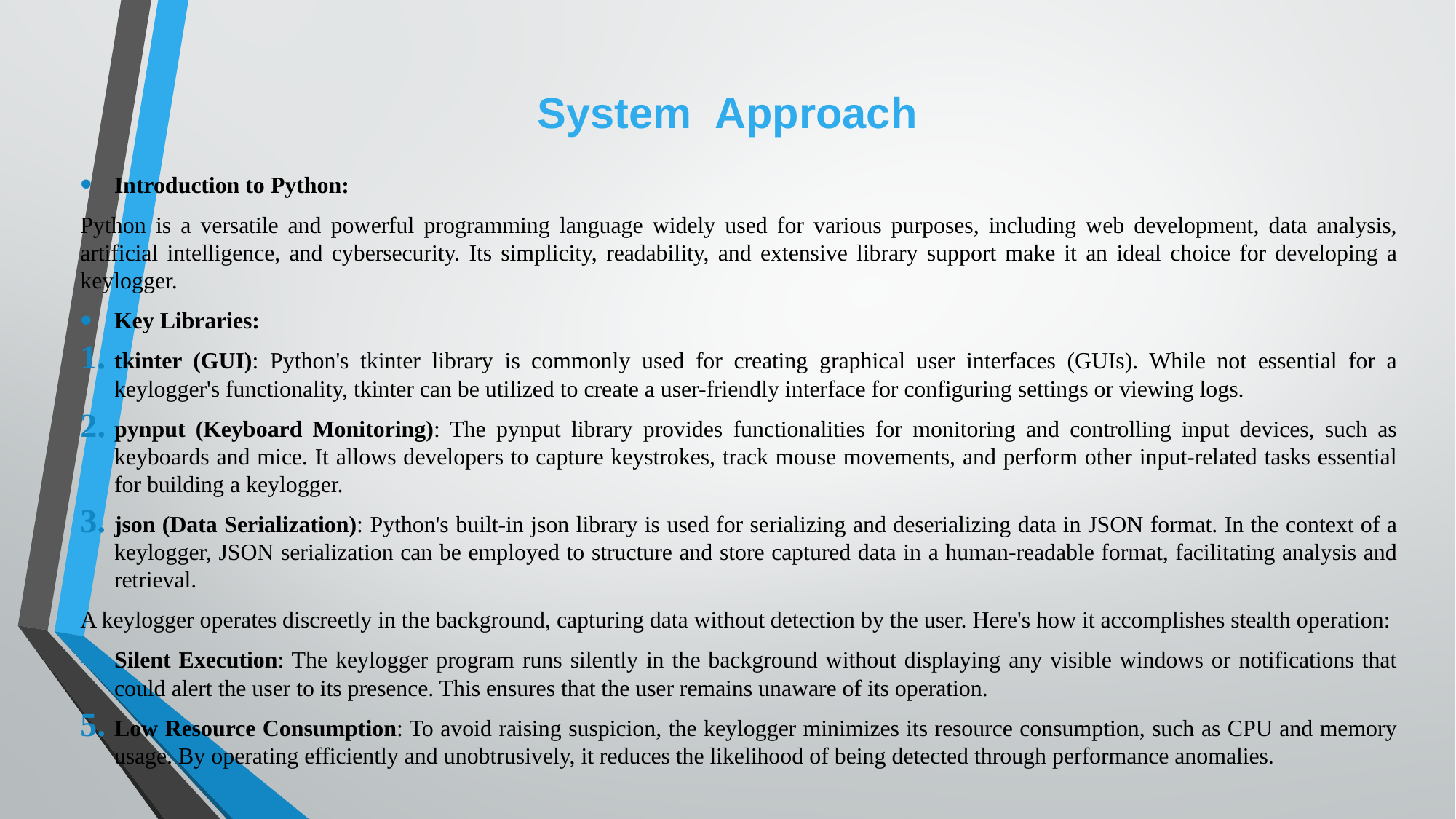

# System  Approach
Introduction to Python:
Python is a versatile and powerful programming language widely used for various purposes, including web development, data analysis, artificial intelligence, and cybersecurity. Its simplicity, readability, and extensive library support make it an ideal choice for developing a keylogger.
Key Libraries:
tkinter (GUI): Python's tkinter library is commonly used for creating graphical user interfaces (GUIs). While not essential for a keylogger's functionality, tkinter can be utilized to create a user-friendly interface for configuring settings or viewing logs.
pynput (Keyboard Monitoring): The pynput library provides functionalities for monitoring and controlling input devices, such as keyboards and mice. It allows developers to capture keystrokes, track mouse movements, and perform other input-related tasks essential for building a keylogger.
json (Data Serialization): Python's built-in json library is used for serializing and deserializing data in JSON format. In the context of a keylogger, JSON serialization can be employed to structure and store captured data in a human-readable format, facilitating analysis and retrieval.
A keylogger operates discreetly in the background, capturing data without detection by the user. Here's how it accomplishes stealth operation:
Silent Execution: The keylogger program runs silently in the background without displaying any visible windows or notifications that could alert the user to its presence. This ensures that the user remains unaware of its operation.
Low Resource Consumption: To avoid raising suspicion, the keylogger minimizes its resource consumption, such as CPU and memory usage. By operating efficiently and unobtrusively, it reduces the likelihood of being detected through performance anomalies.